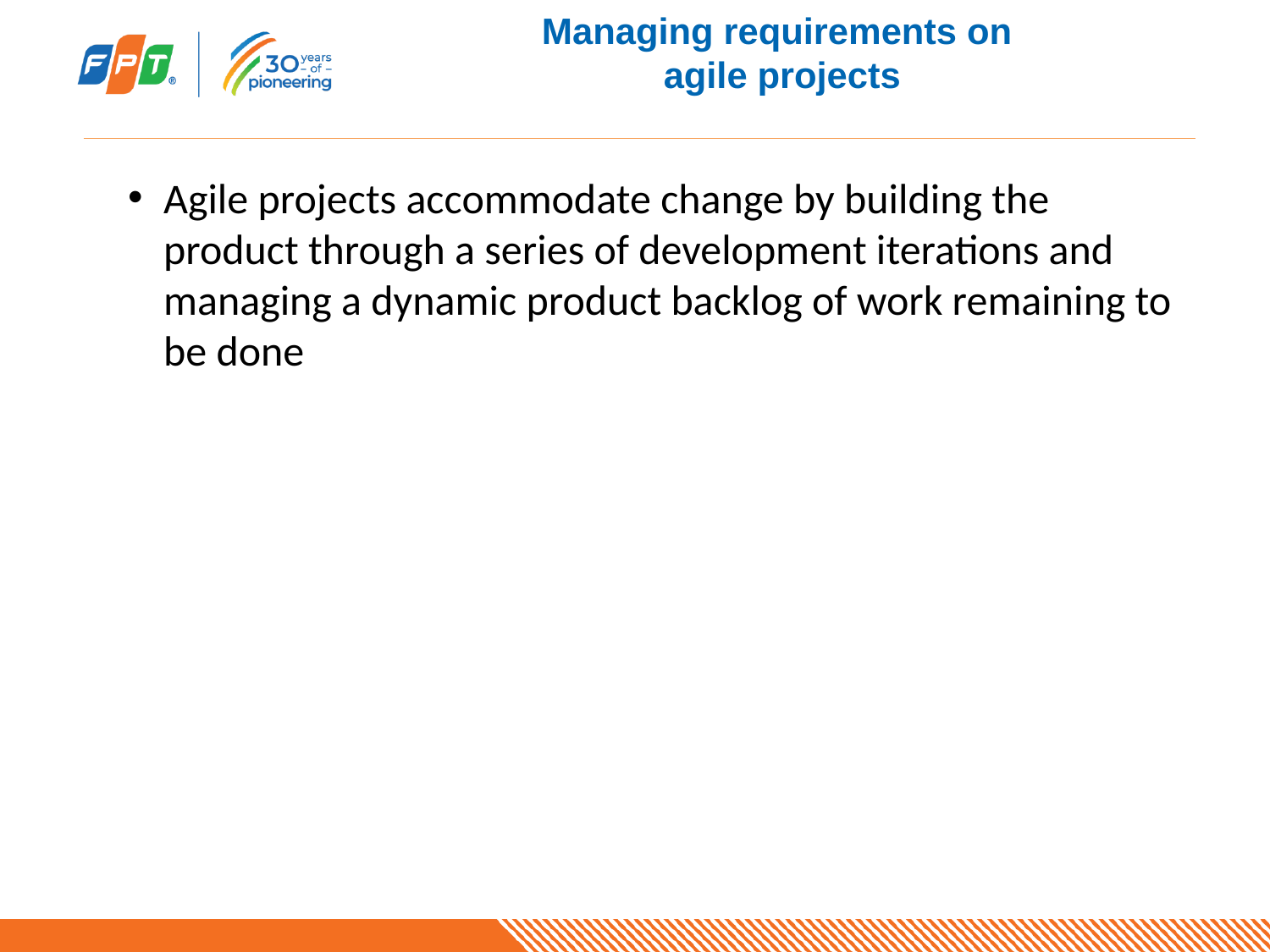

# Managing requirements on agile projects
Agile projects accommodate change by building the product through a series of development iterations and managing a dynamic product backlog of work remaining to be done